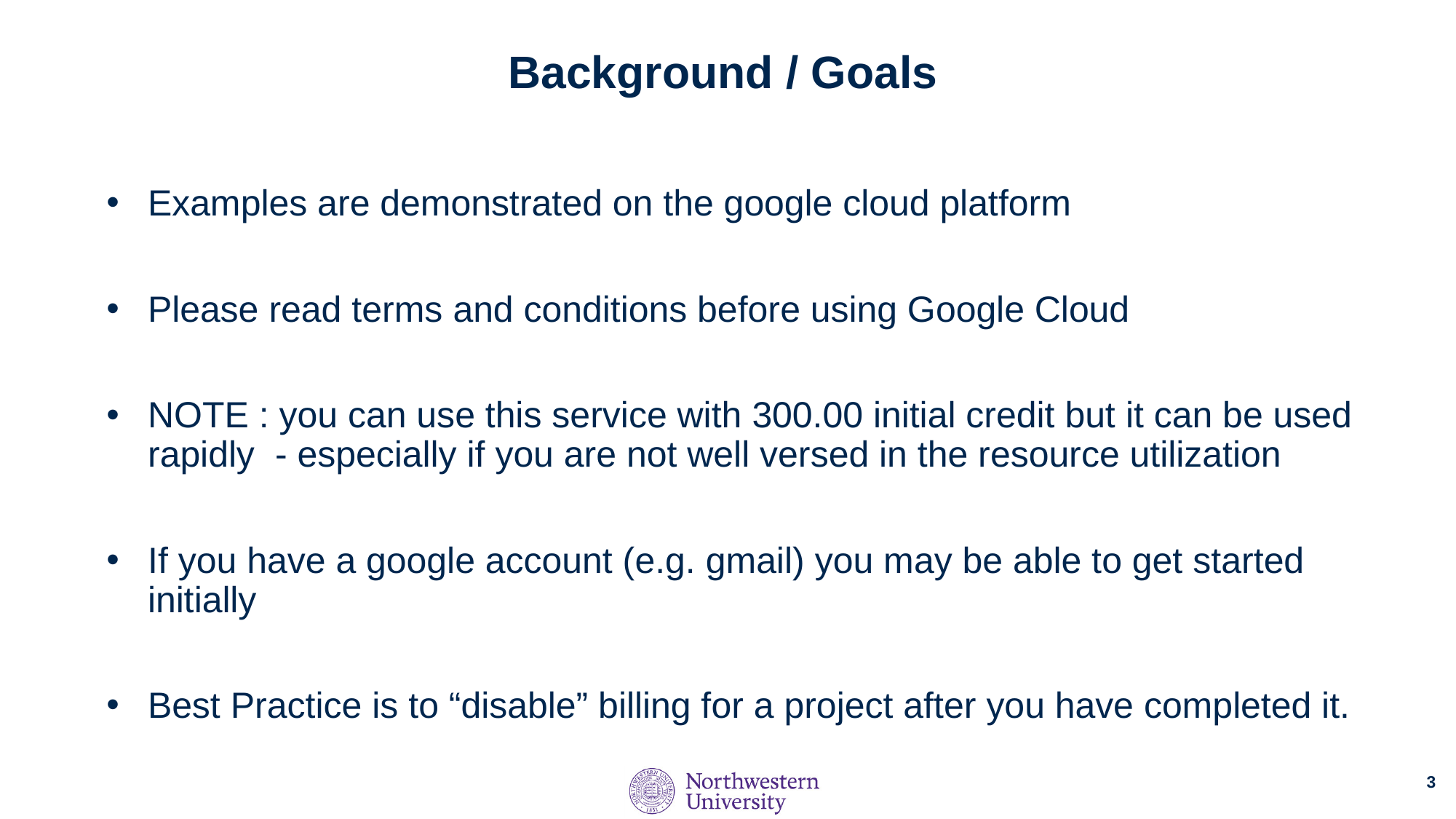

# Background / Goals
Examples are demonstrated on the google cloud platform

Please read terms and conditions before using Google Cloud

NOTE : you can use this service with 300.00 initial credit but it can be used rapidly  - especially if you are not well versed in the resource utilization

If you have a google account (e.g. gmail) you may be able to get started initially

Best Practice is to “disable” billing for a project after you have completed it.